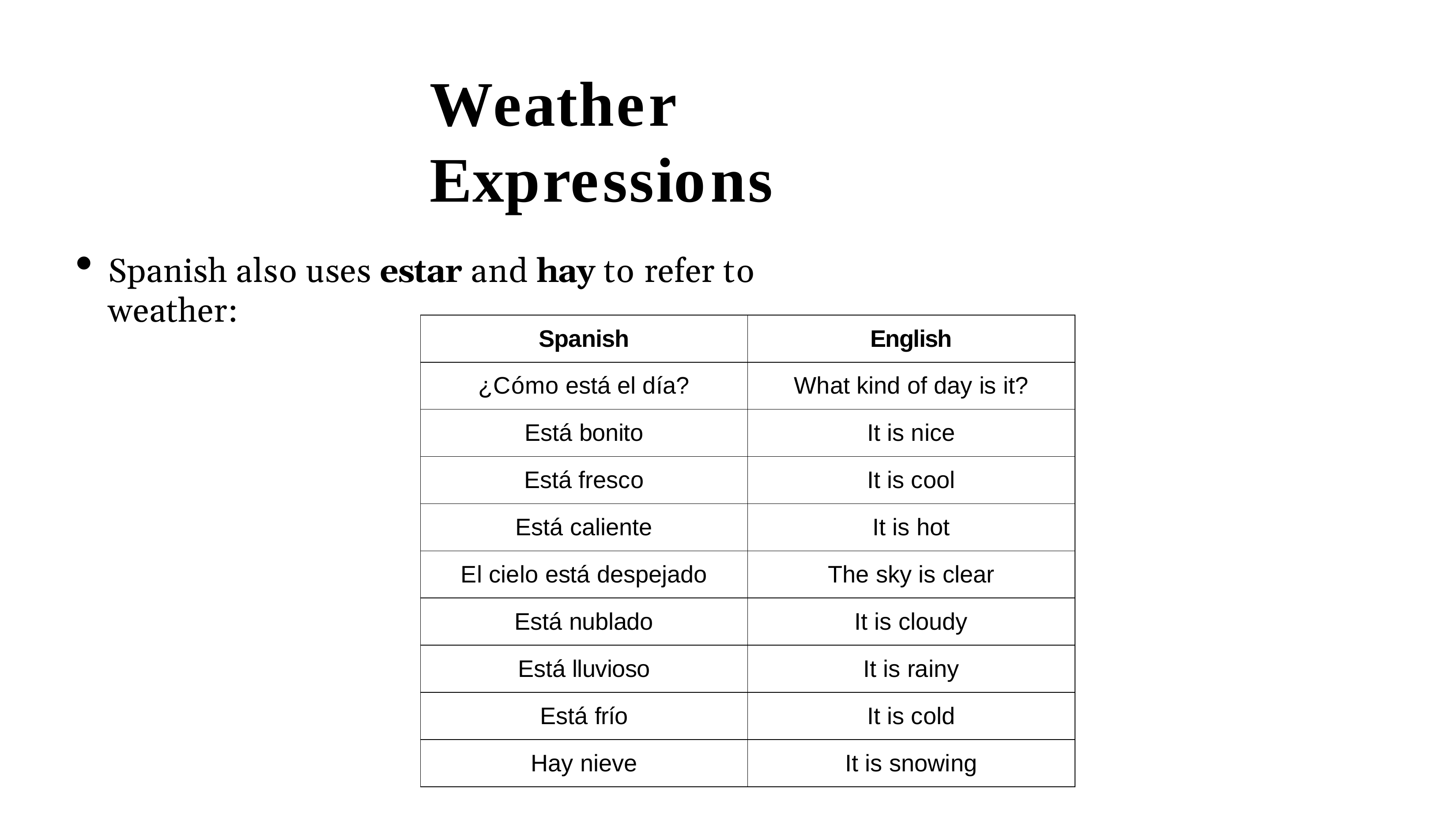

# Weather Expressions
Spanish also uses estar and hay to refer to weather:
| Spanish | English |
| --- | --- |
| ¿Cómo está el día? | What kind of day is it? |
| Está bonito | It is nice |
| Está fresco | It is cool |
| Está caliente | It is hot |
| El cielo está despejado | The sky is clear |
| Está nublado | It is cloudy |
| Está lluvioso | It is rainy |
| Está frío | It is cold |
| Hay nieve | It is snowing |